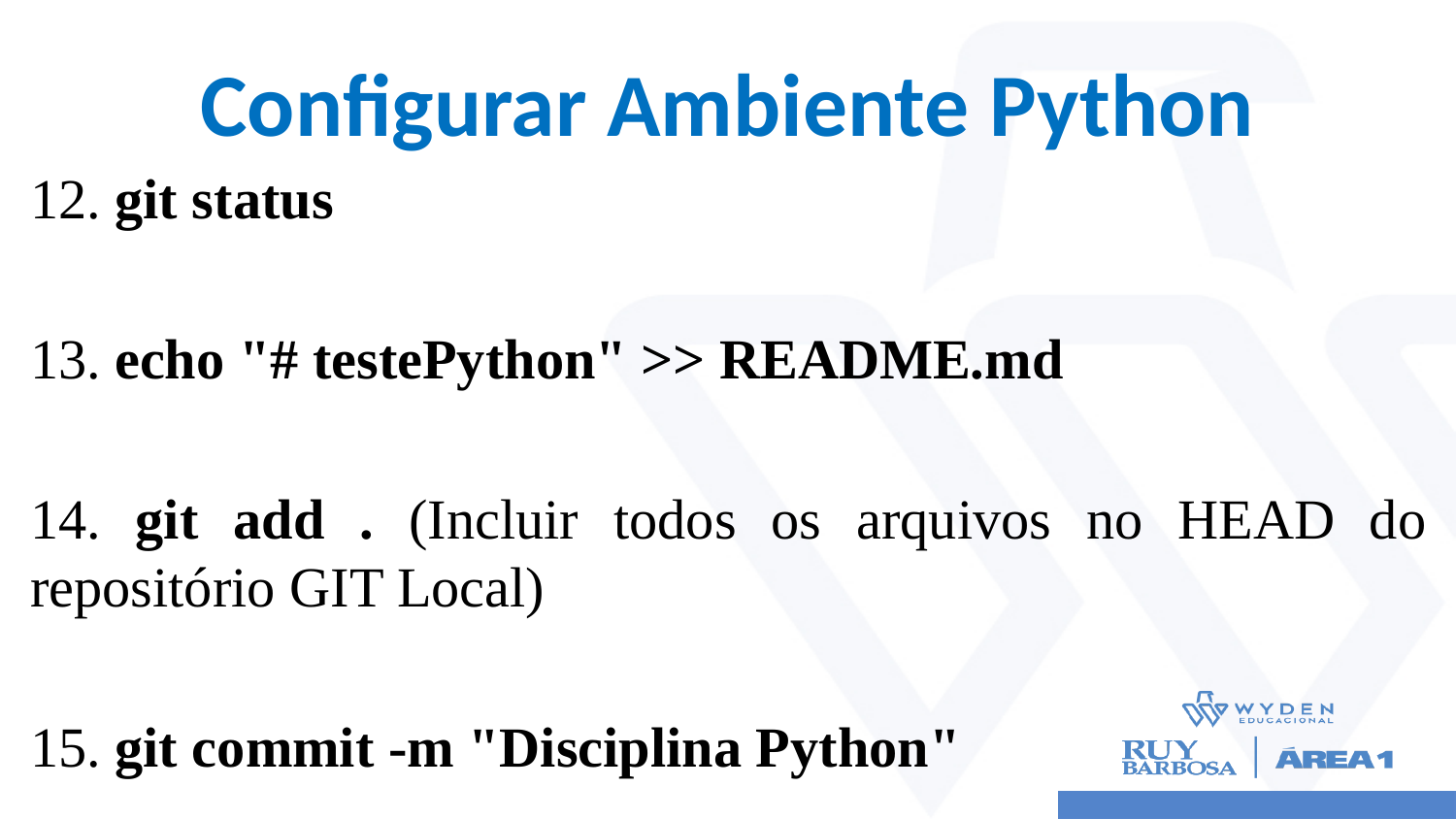

# Configurar Ambiente Python
12. git status

13. echo "# testePython" >> README.md

14. git add . (Incluir todos os arquivos no HEAD do repositório GIT Local)

15. git commit -m "Disciplina Python"